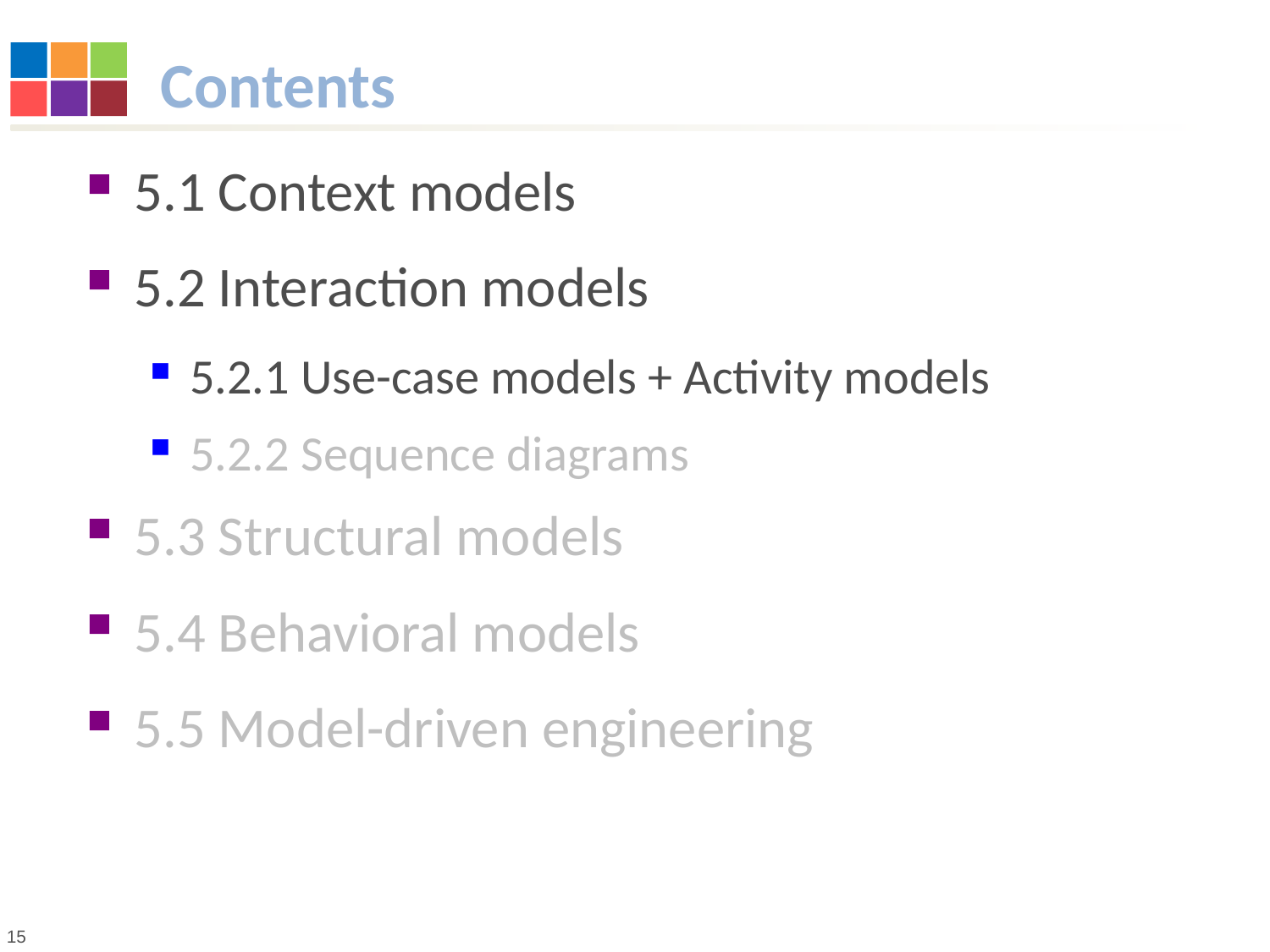

# Contents
5.1 Context models
5.2 Interaction models
5.2.1 Use-case models + Activity models
5.2.2 Sequence diagrams
5.3 Structural models
5.4 Behavioral models
5.5 Model-driven engineering